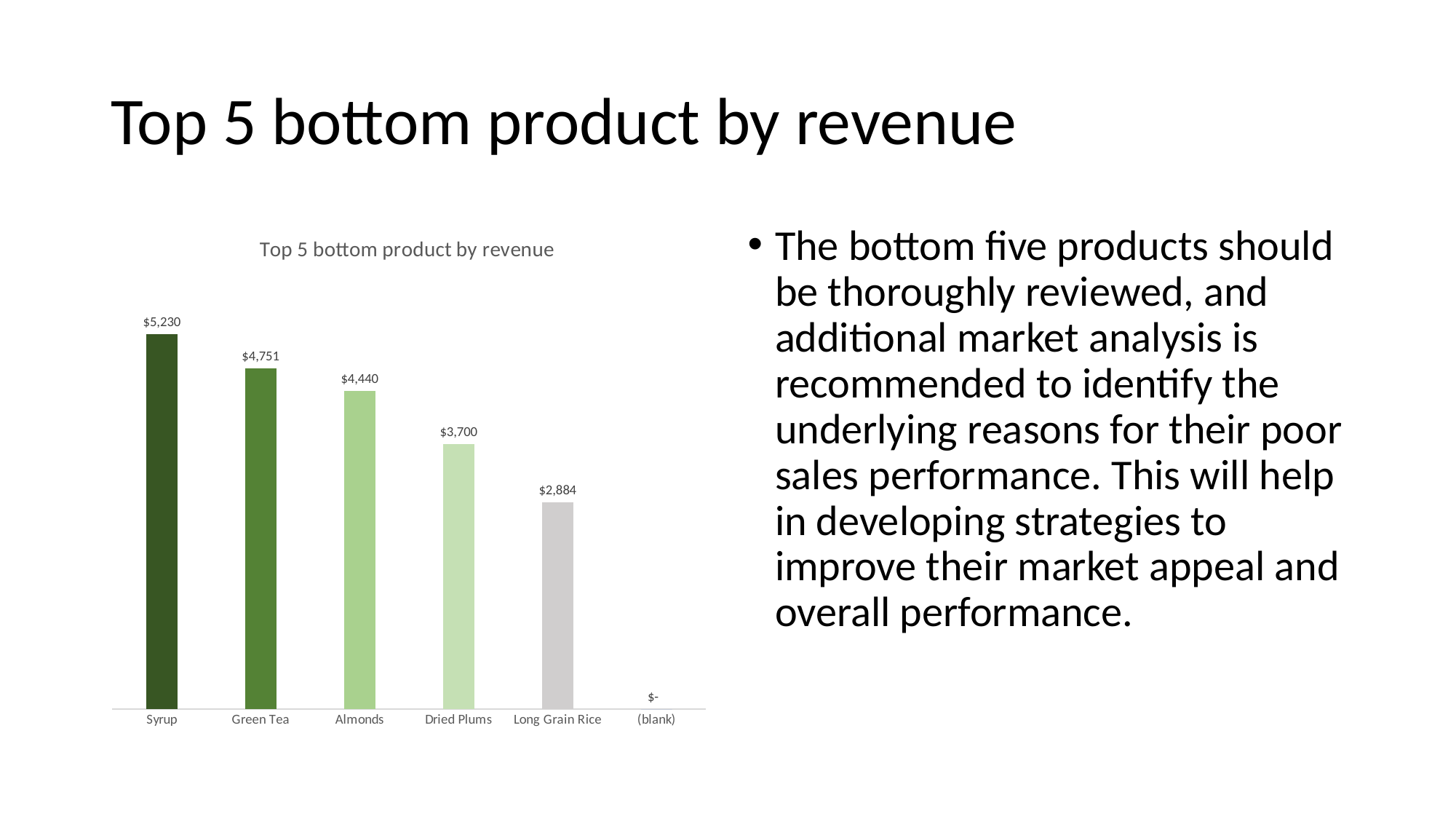

# Top 5 bottom product by revenue

### Chart: Top 5 bottom product by revenue

| Category | Total |
|---|---|
| Syrup | 5230.0 |
| Green Tea | 4751.110000000001 |
| Almonds | 4440.0 |
| Dried Plums | 3699.5 |
| Long Grain Rice | 2884.0 |
| (blank) | 0.0 |
The bottom five products should be thoroughly reviewed, and additional market analysis is recommended to identify the underlying reasons for their poor sales performance. This will help in developing strategies to improve their market appeal and overall performance.